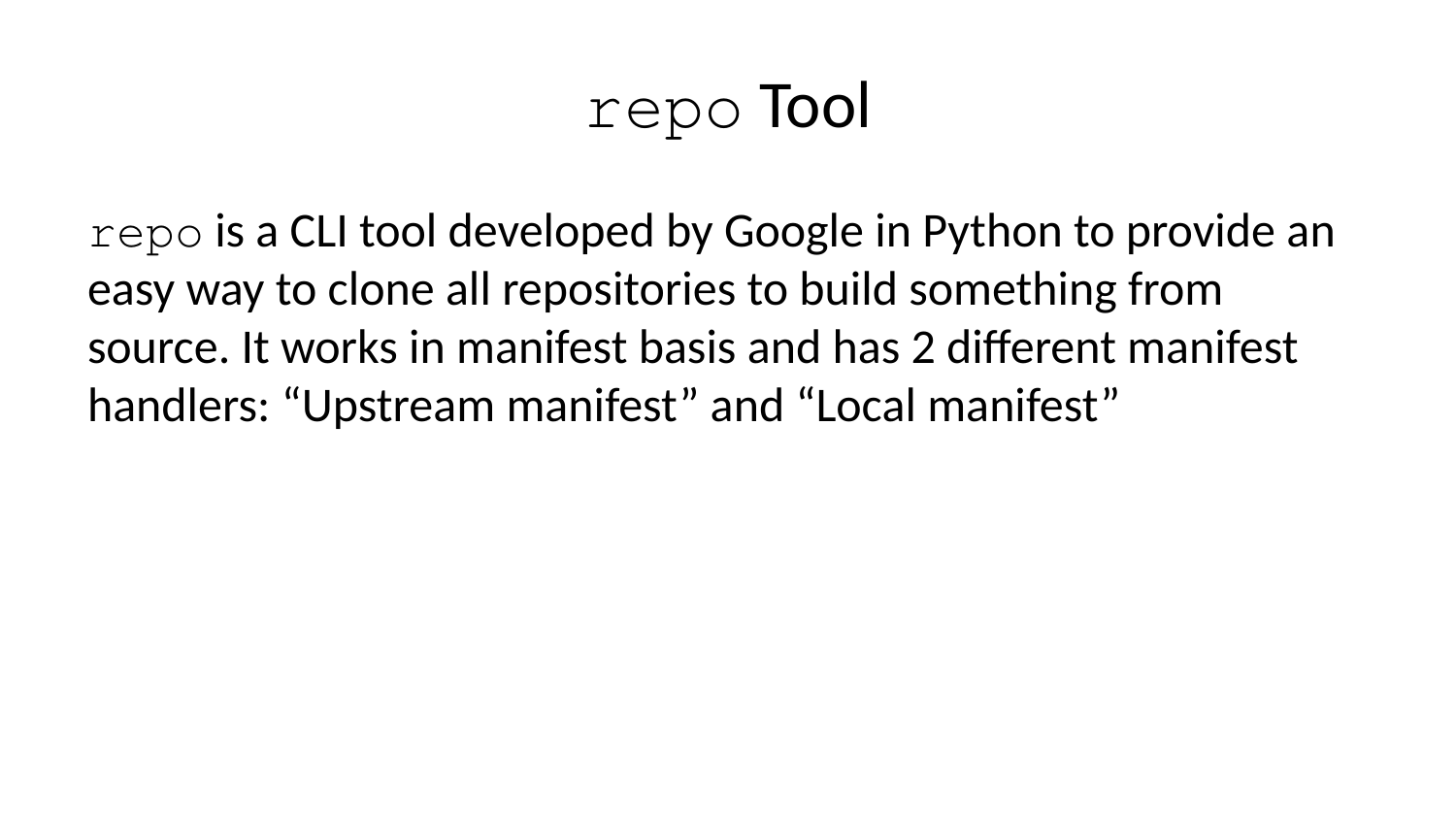

# repo Tool
repo is a CLI tool developed by Google in Python to provide an easy way to clone all repositories to build something from source. It works in manifest basis and has 2 different manifest handlers: “Upstream manifest” and “Local manifest”